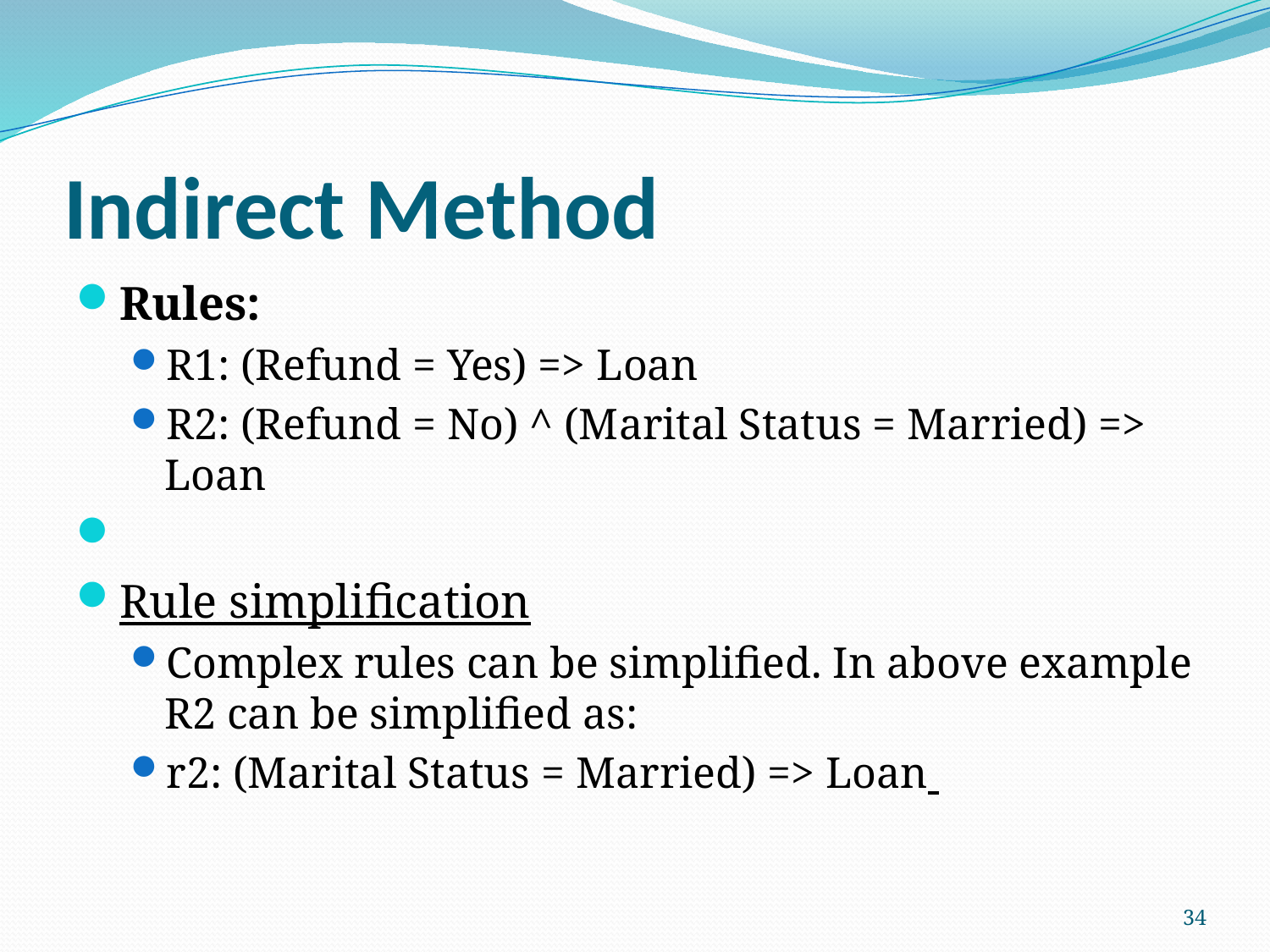

# Indirect Method
Rules:
R1: (Refund = Yes) => Loan
R2: (Refund = No) ^ (Marital Status = Married) => Loan

Rule simplification
Complex rules can be simplified. In above example R2 can be simplified as:
r2: (Marital Status = Married) => Loan

34